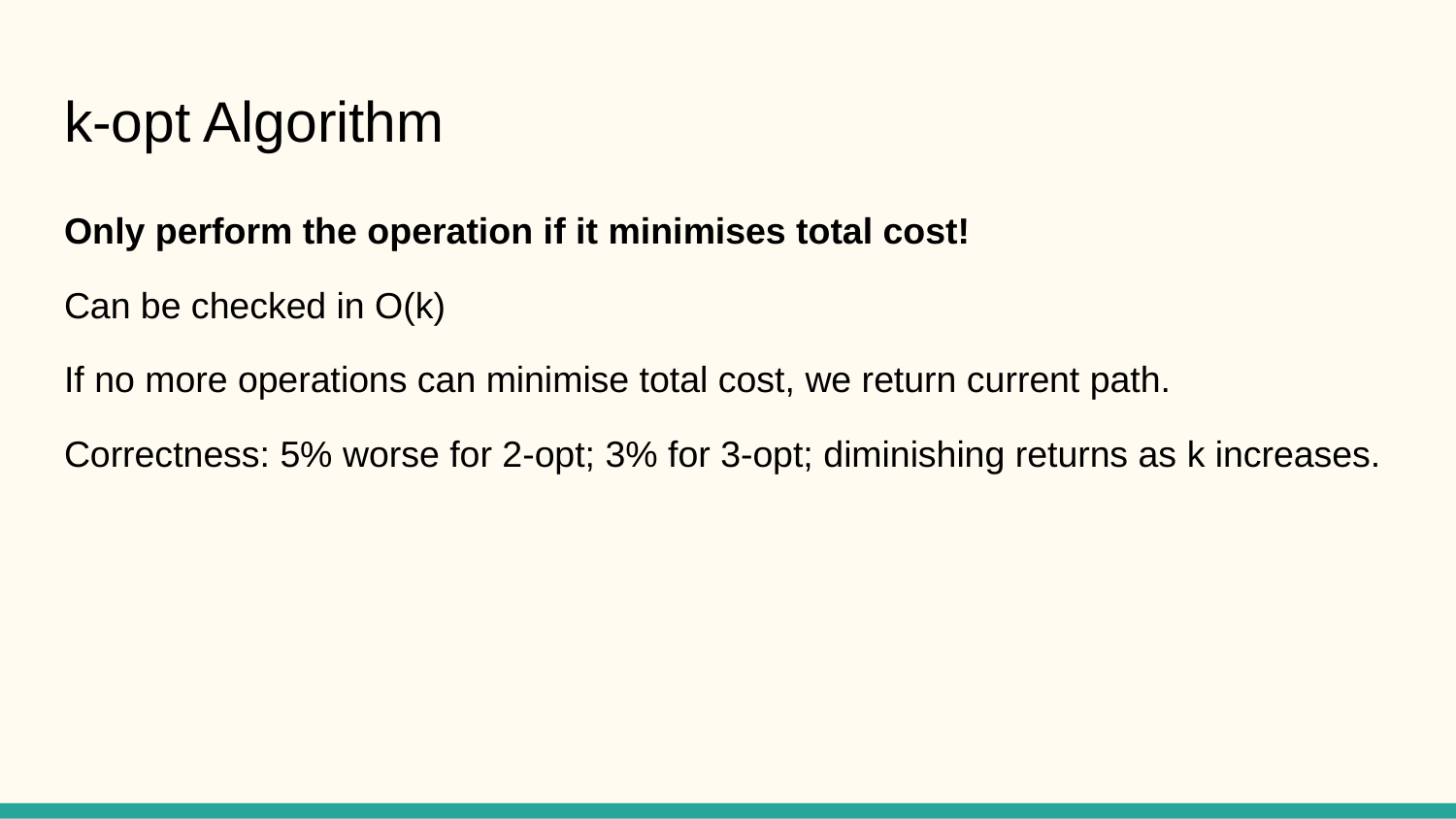

# k-opt Algorithm
Only perform the operation if it minimises total cost!
Can be checked in O(k)
If no more operations can minimise total cost, we return current path.
Correctness: 5% worse for 2-opt; 3% for 3-opt; diminishing returns as k increases.